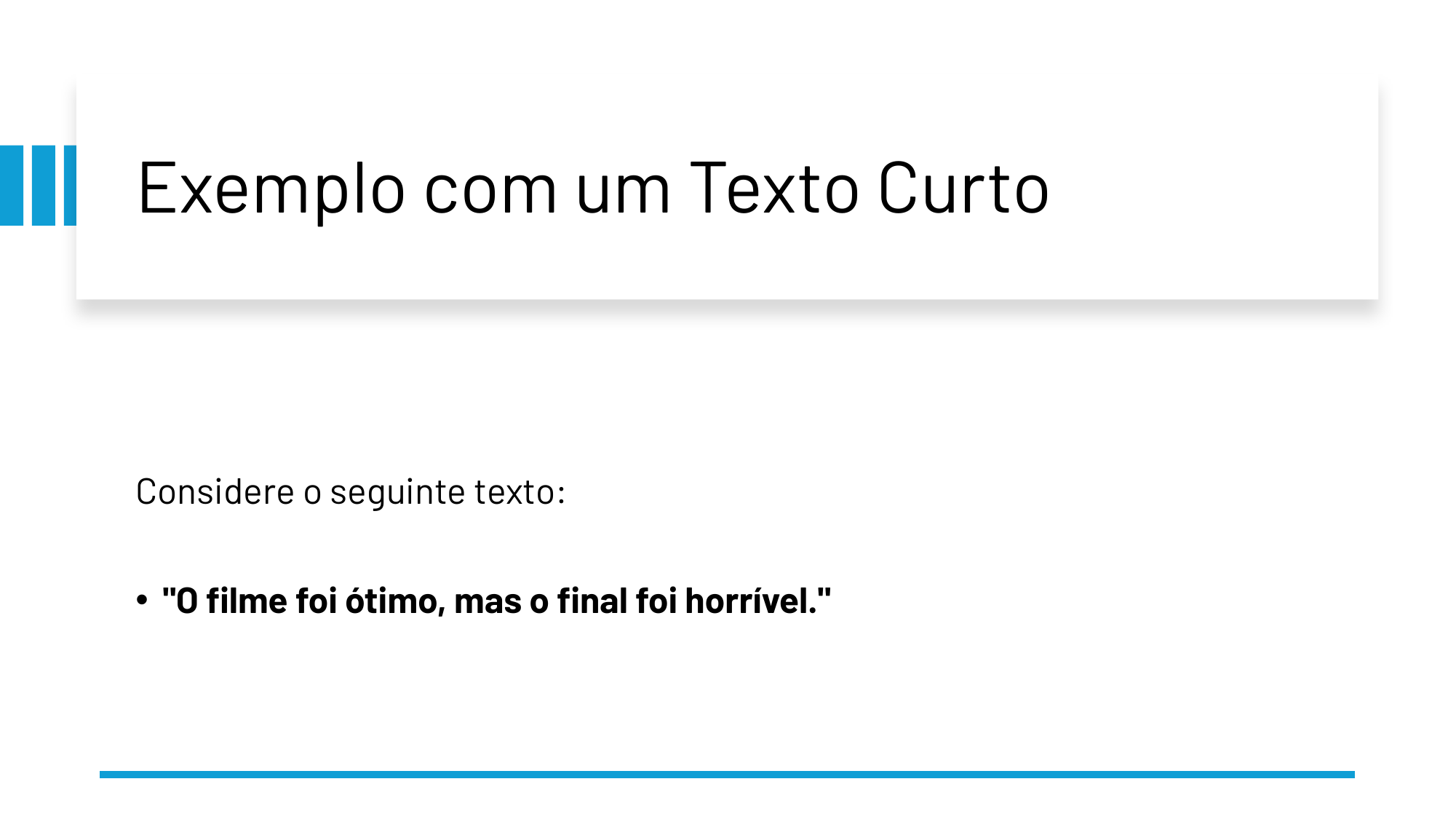

# Exemplo com um Texto Curto

Considere o seguinte texto:

"O filme foi ótimo, mas o final foi horrível."